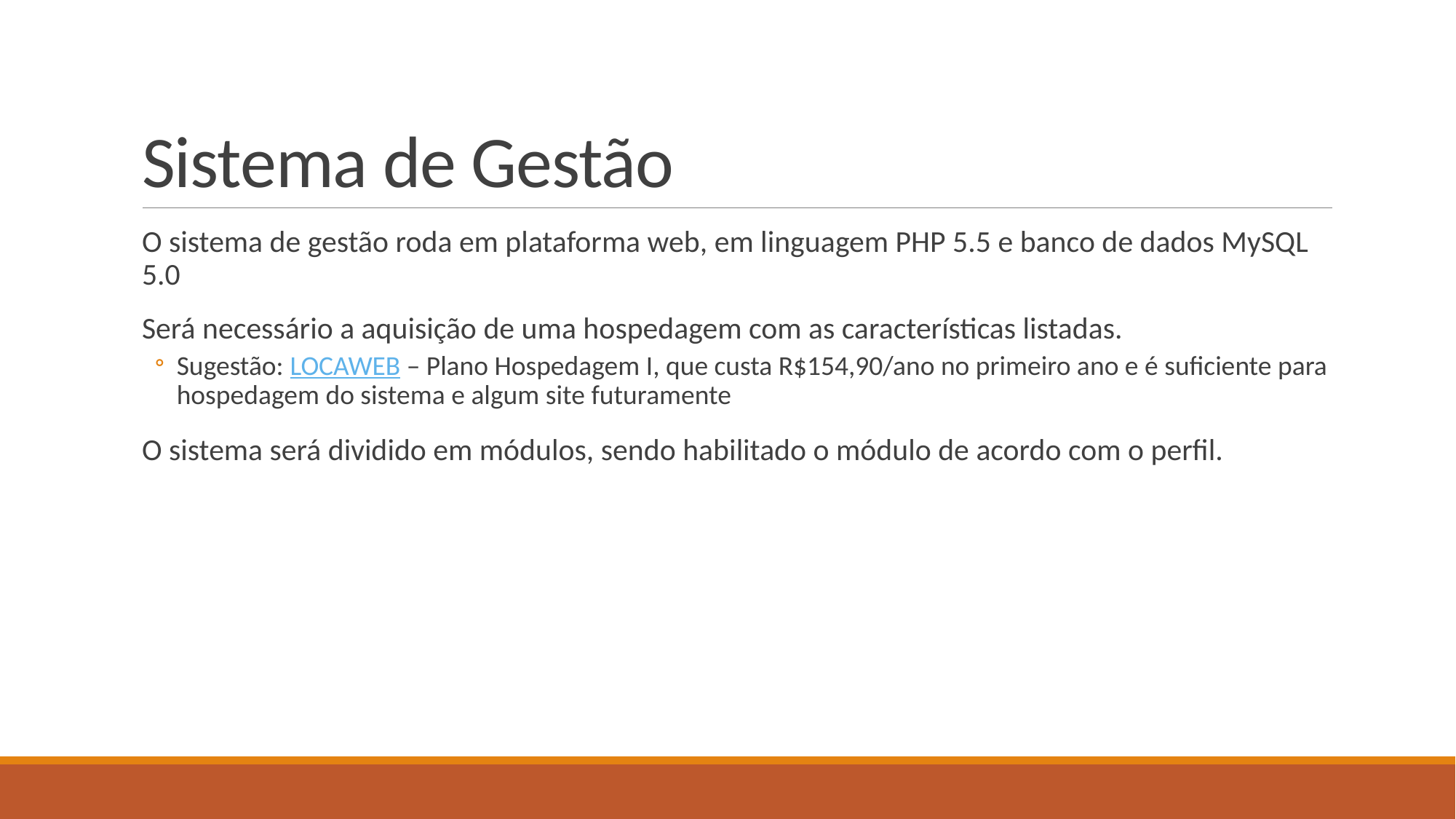

# Sistema de Gestão
O sistema de gestão roda em plataforma web, em linguagem PHP 5.5 e banco de dados MySQL 5.0
Será necessário a aquisição de uma hospedagem com as características listadas.
Sugestão: LOCAWEB – Plano Hospedagem I, que custa R$154,90/ano no primeiro ano e é suficiente para hospedagem do sistema e algum site futuramente
O sistema será dividido em módulos, sendo habilitado o módulo de acordo com o perfil.